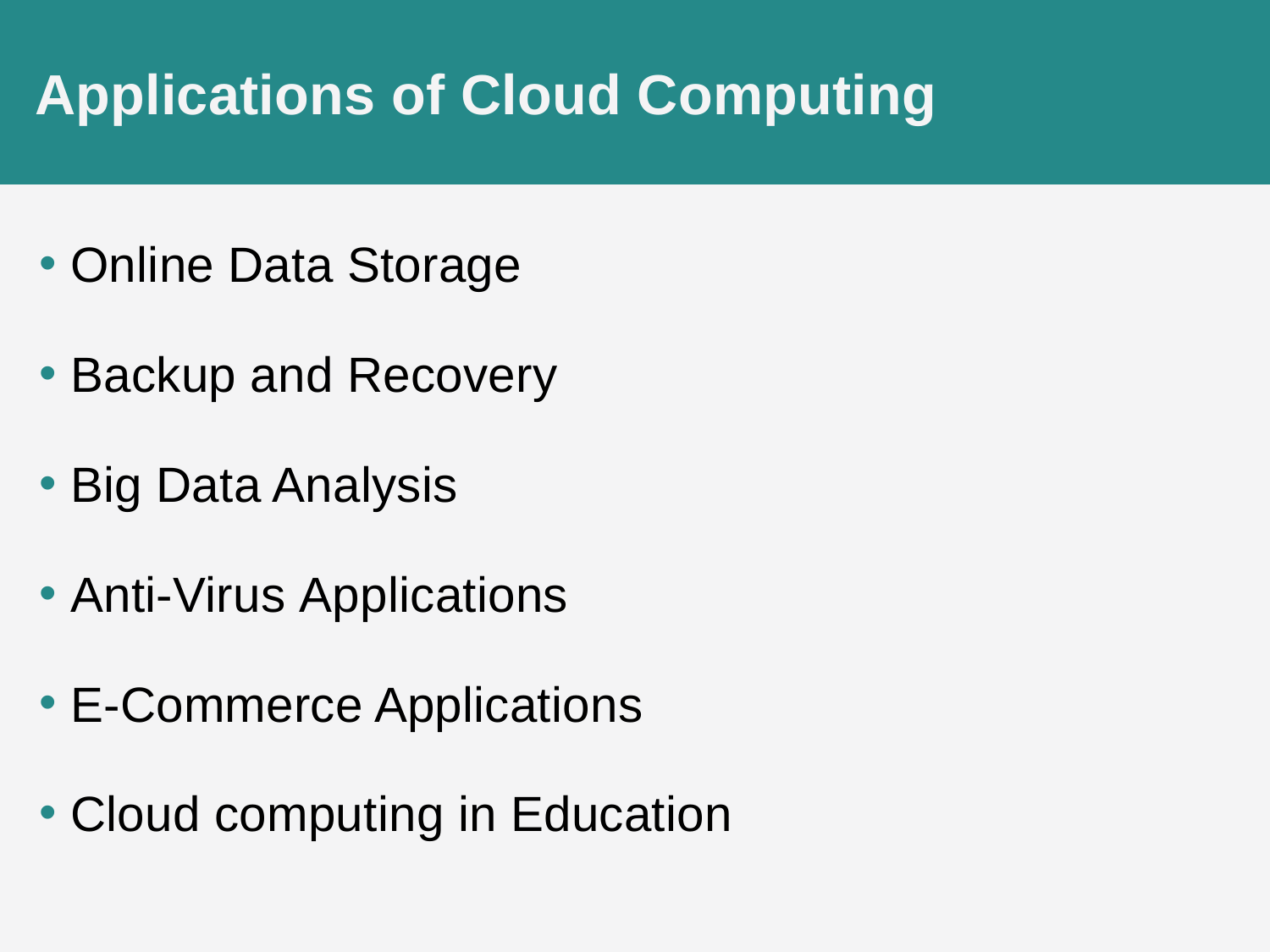

# Applications of Cloud Computing
Online Data Storage
Backup and Recovery
Big Data Analysis
Anti-Virus Applications
E-Commerce Applications
Cloud computing in Education